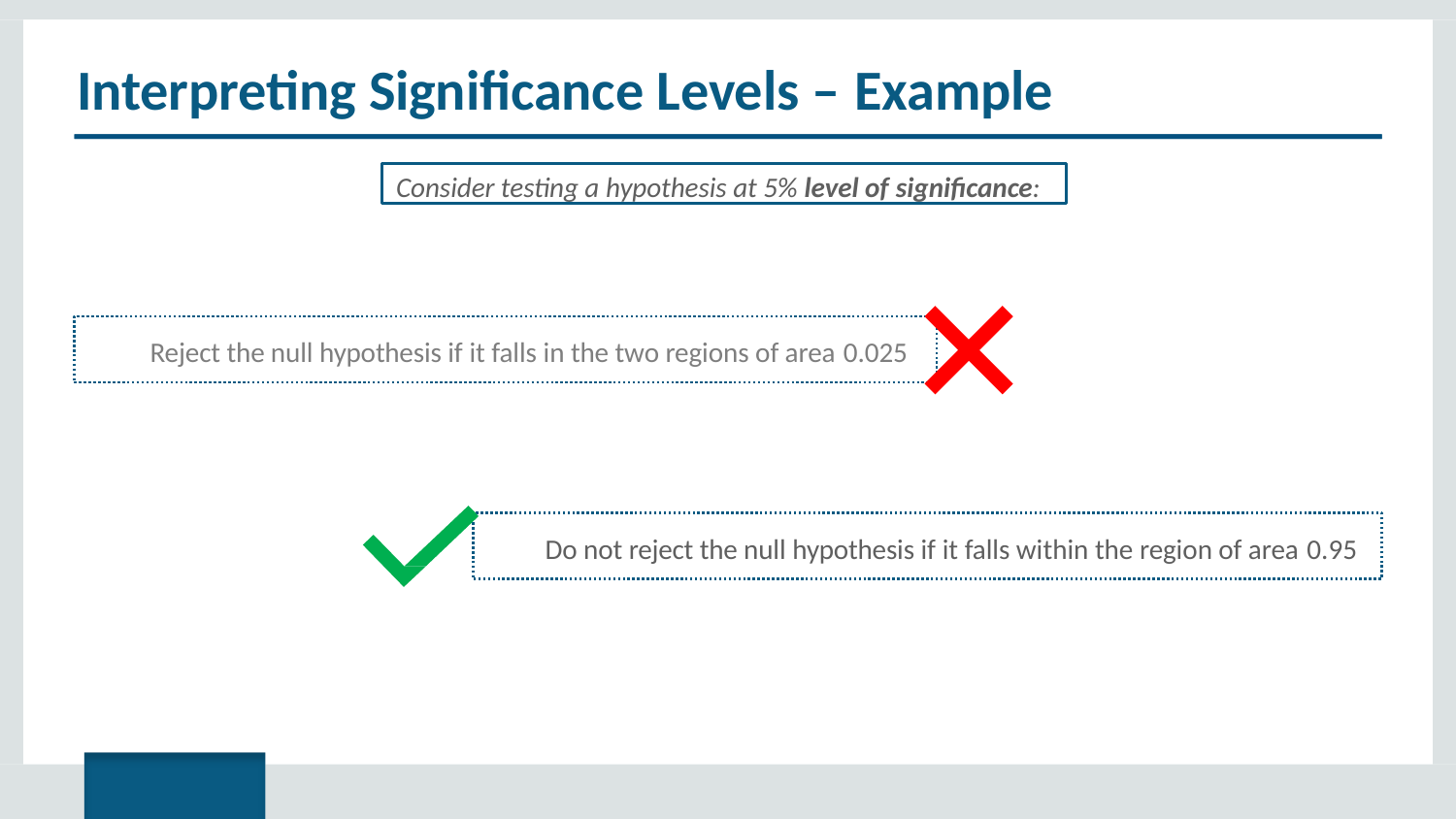

# Interpreting Significance Levels – Example

Consider testing a hypothesis at 5% level of significance:

Reject the null hypothesis if it falls in the two regions of area 0.025

Do not reject the null hypothesis if it falls within the region of area 0.95